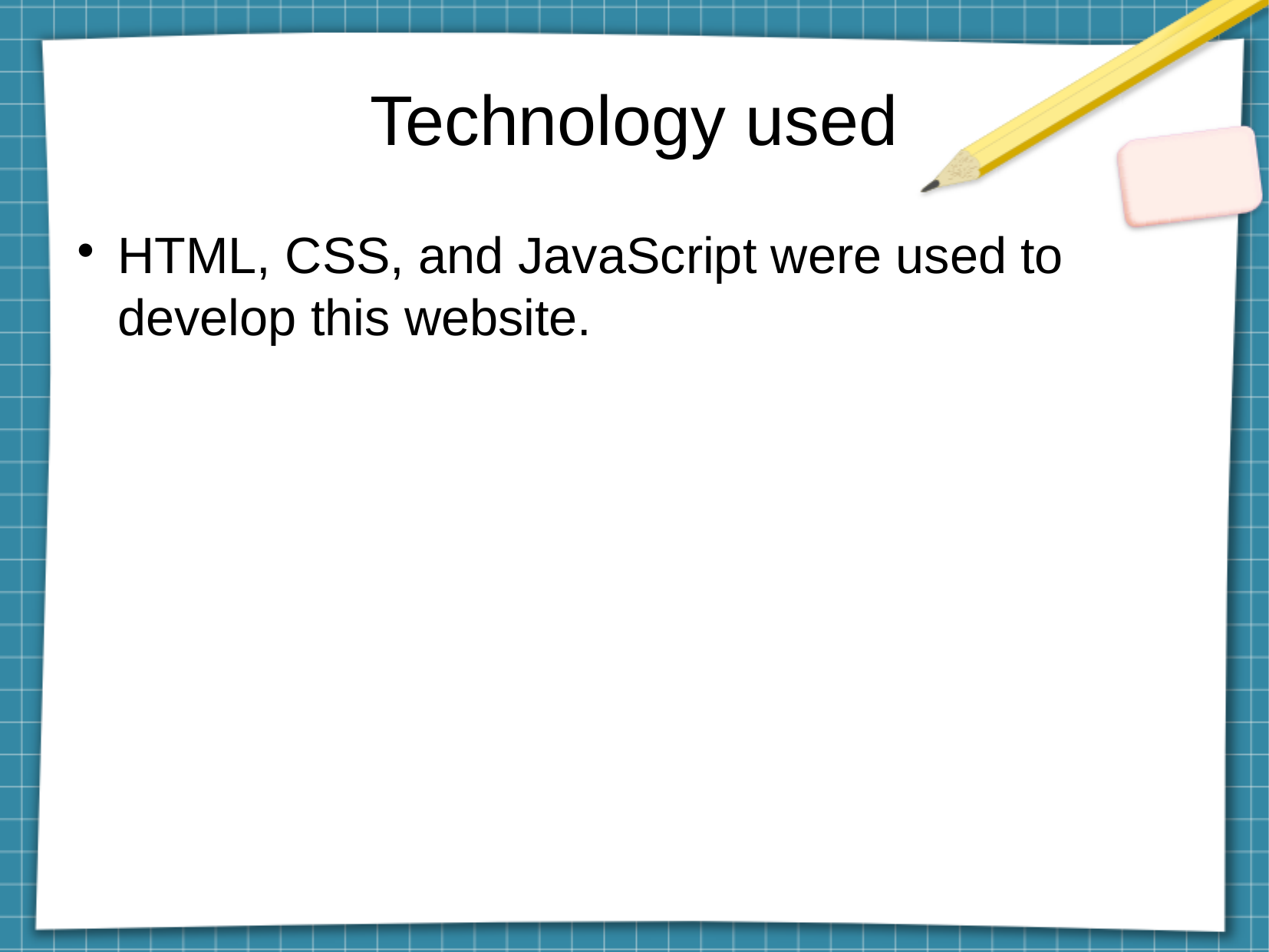

Technology used
HTML, CSS, and JavaScript were used to develop this website.